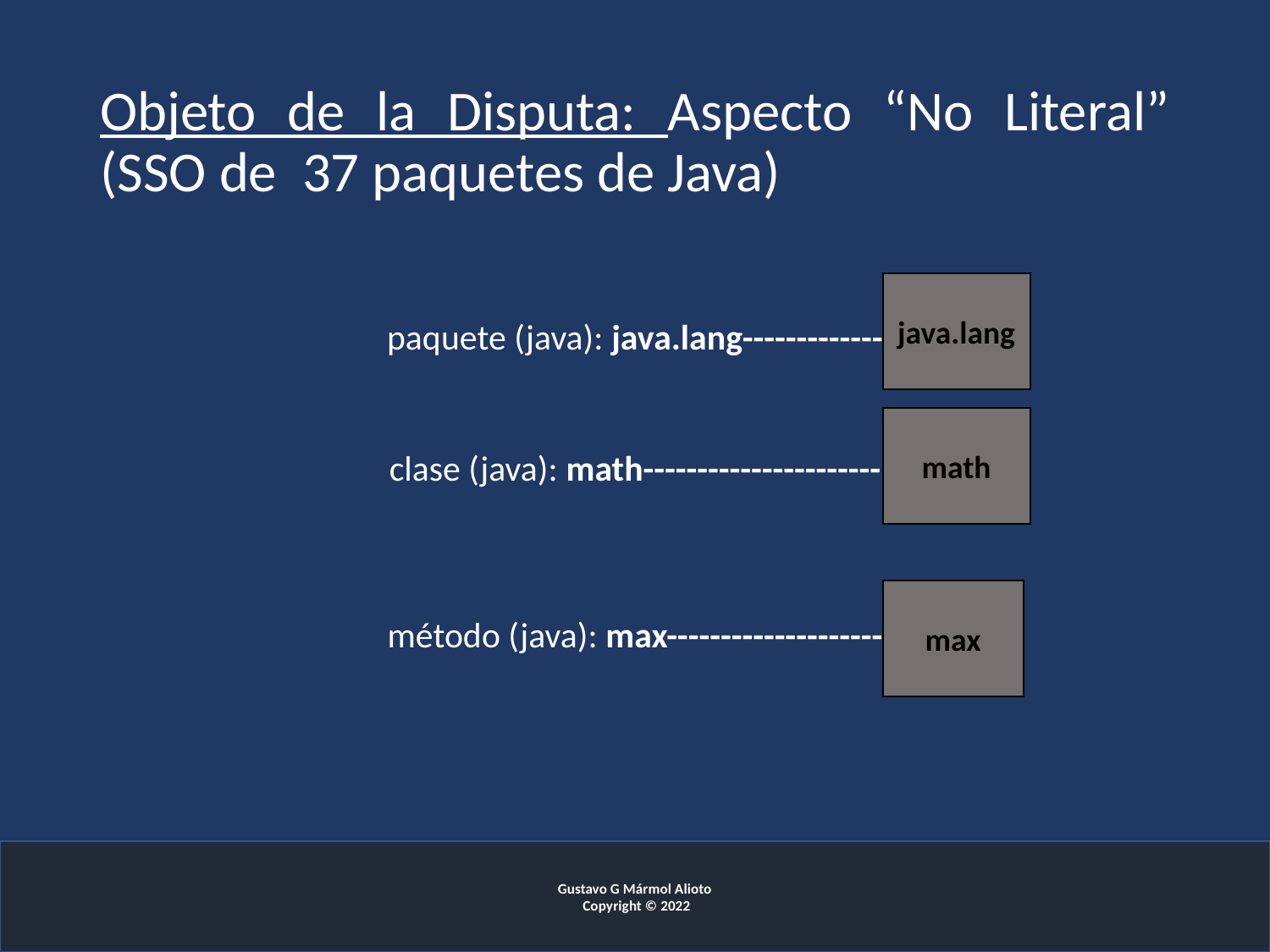

# Objeto de la Disputa: Aspecto “No Literal” (SSO de  37 paquetes de Java)

paquete (java): java.lang-------------

clase (java): math----------------------

método (java): max--------------------

java.lang
math
max
Gustavo G Mármol Alioto
 Copyright © 2022